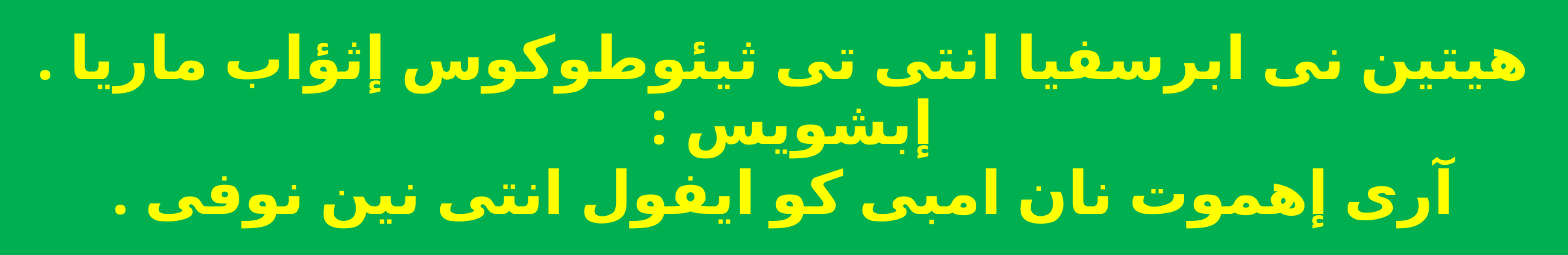

هيتين نى ابرسفيا انتى تى ثيئوطوكوس إثؤاب ماريا . إبشويس :
آرى إهموت نان امبى كو ايفول انتى نين نوفى .